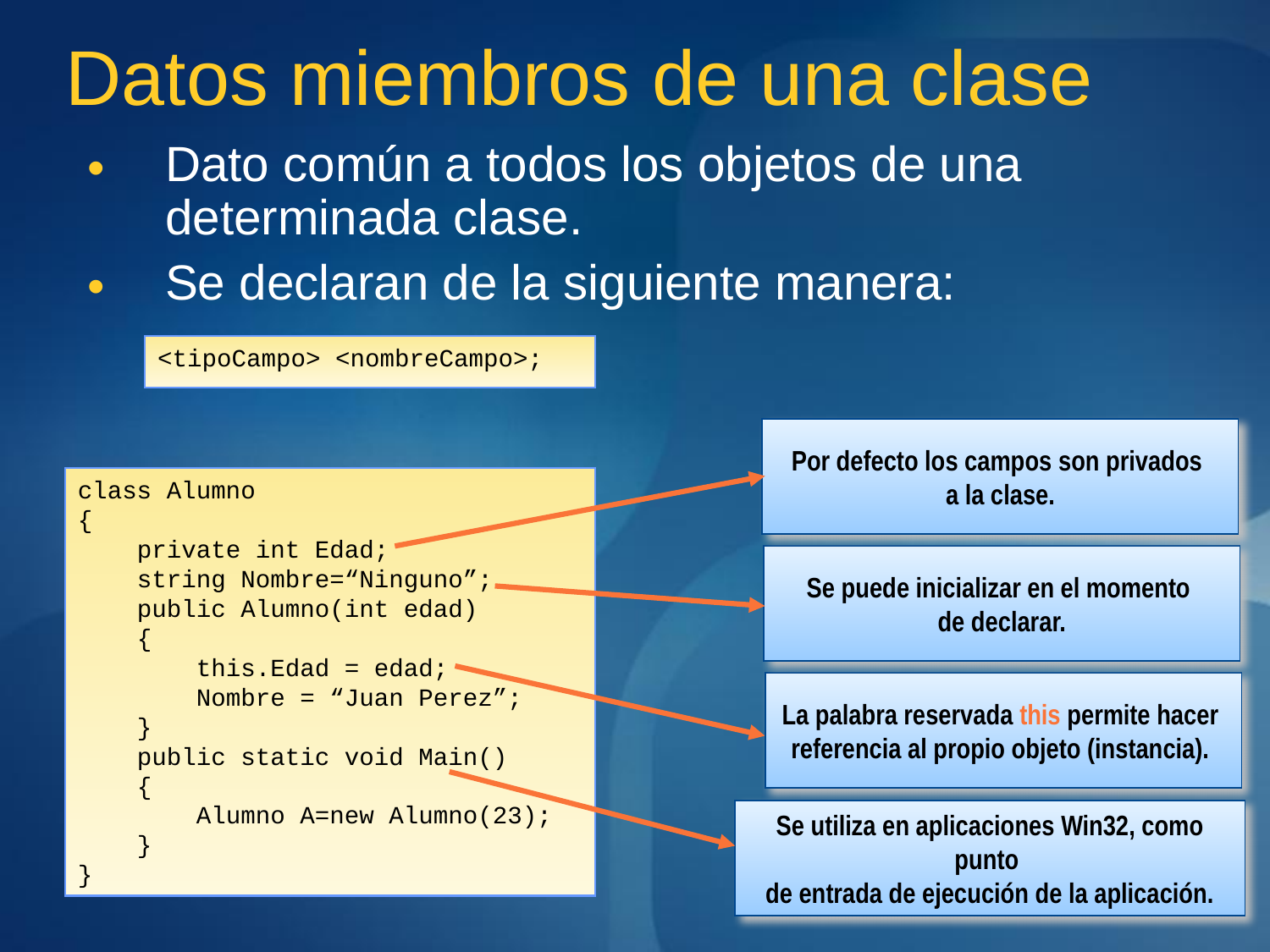

# Datos miembros de una clase
Dato común a todos los objetos de una determinada clase.
Se declaran de la siguiente manera:
<tipoCampo> <nombreCampo>;
Por defecto los campos son privados
a la clase.
class Alumno
{
    private int Edad;
    string Nombre=“Ninguno”;
    public Alumno(int edad)
    {
        this.Edad = edad;
        Nombre = “Juan Perez”;
    }
    public static void Main()
    {
        Alumno A=new Alumno(23);
    }
}
Se puede inicializar en el momento
de declarar.
La palabra reservada this permite hacer
referencia al propio objeto (instancia).
Se utiliza en aplicaciones Win32, como punto
de entrada de ejecución de la aplicación.